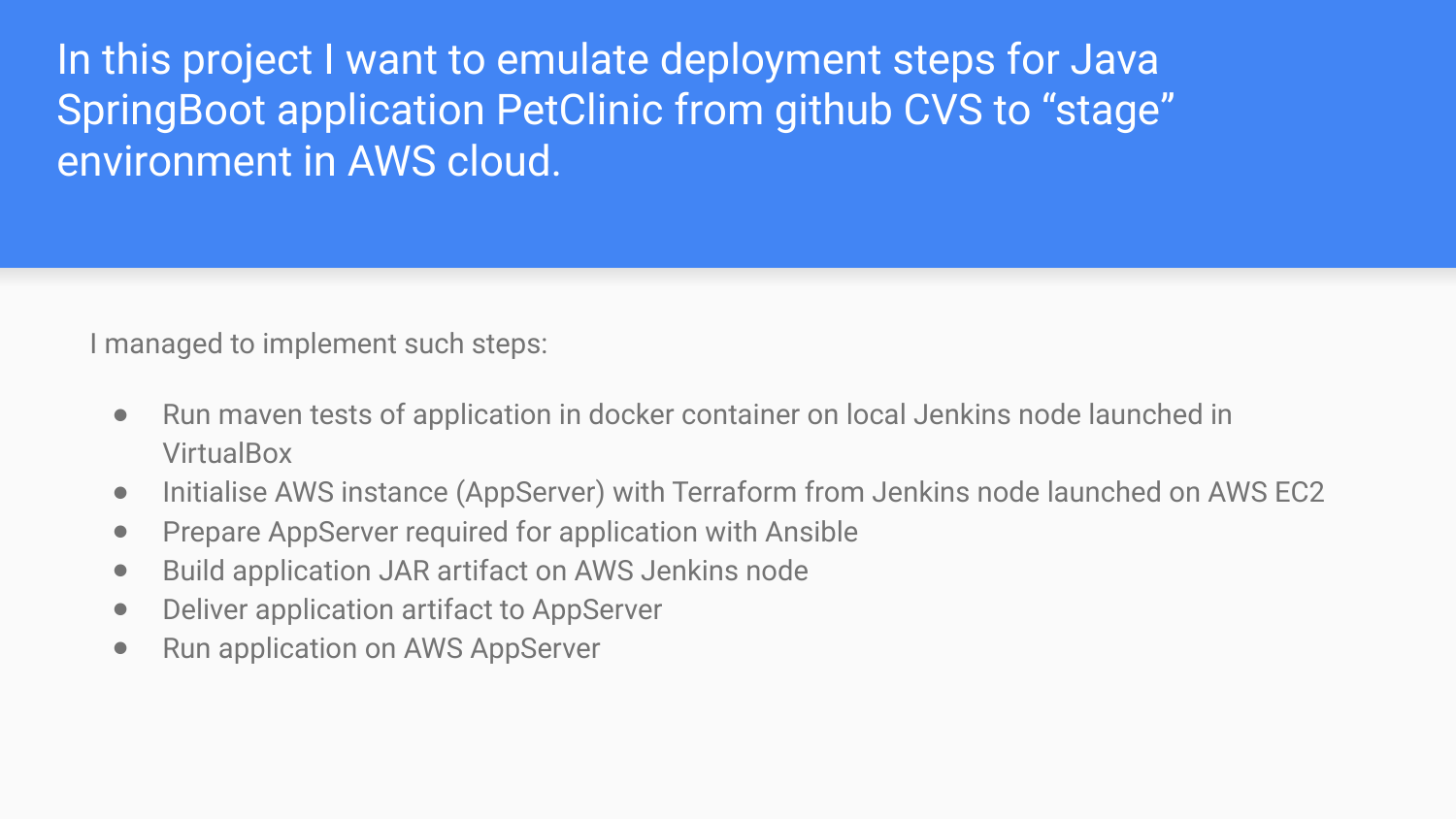

# In this project I want to emulate deployment steps for Java SpringBoot application PetClinic from github CVS to “stage” environment in AWS cloud.
I managed to implement such steps:
Run maven tests of application in docker container on local Jenkins node launched in VirtualBox
Initialise AWS instance (AppServer) with Terraform from Jenkins node launched on AWS EC2
Prepare AppServer required for application with Ansible
Build application JAR artifact on AWS Jenkins node
Deliver application artifact to AppServer
Run application on AWS AppServer